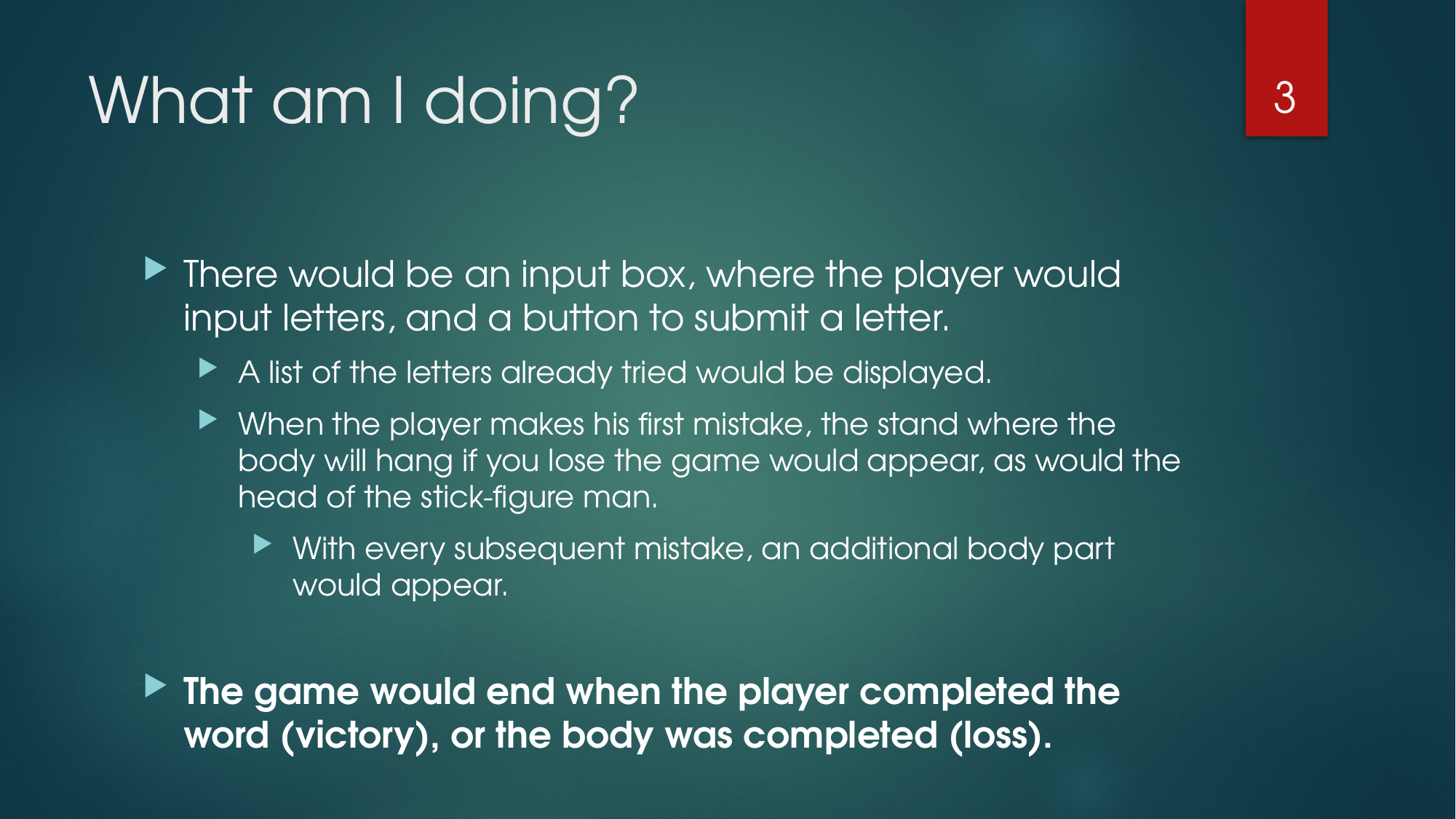

3
# What am I doing?
There would be an input box, where the player would input letters, and a button to submit a letter.
A list of the letters already tried would be displayed.
When the player makes his first mistake, the stand where the body will hang if you lose the game would appear, as would the head of the stick-figure man.
With every subsequent mistake, an additional body part would appear.

The game would end when the player completed the word (victory), or the body was completed (loss).